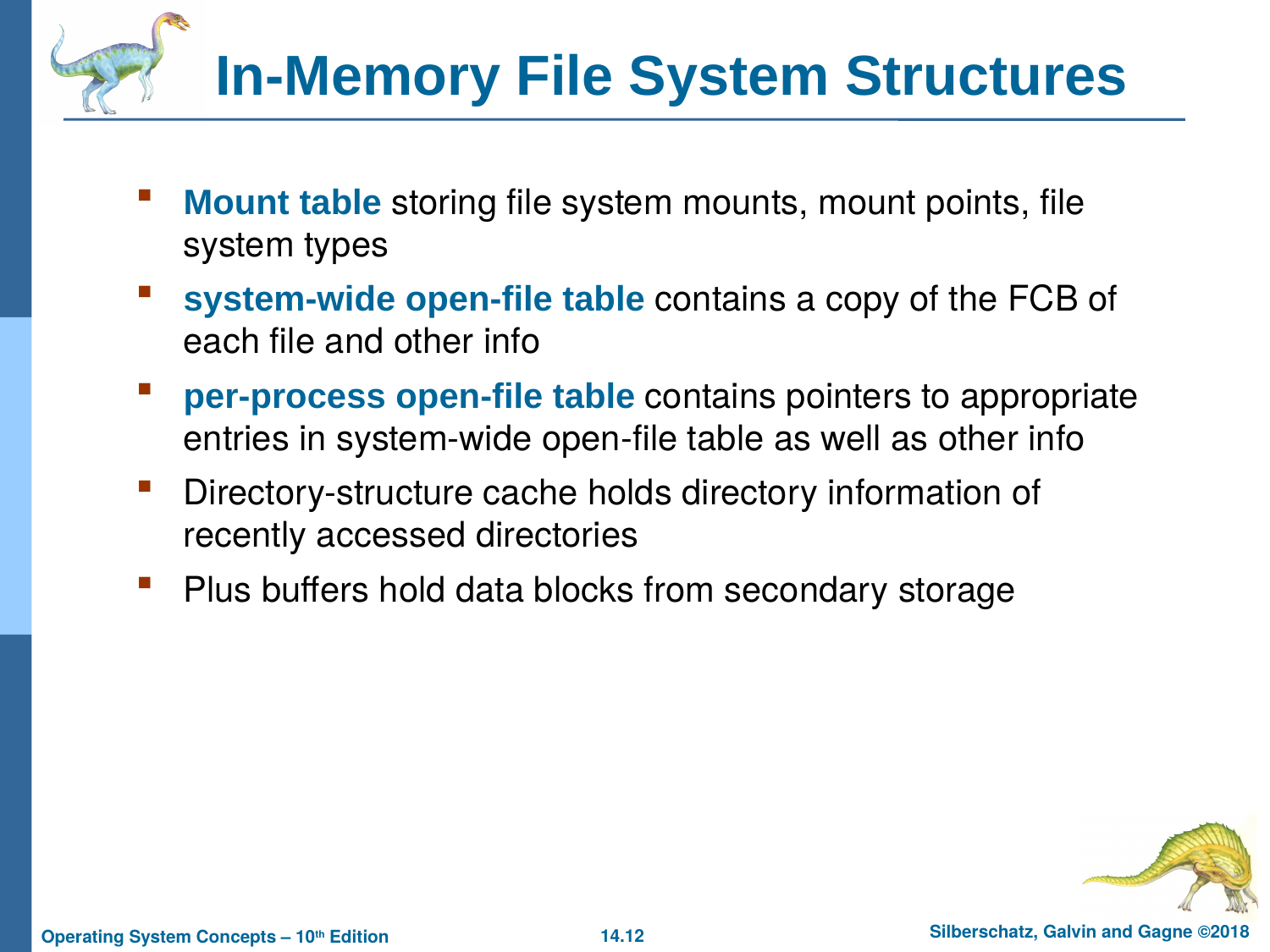

# In-Memory File System Structures
Mount table storing file system mounts, mount points, file system types
system-wide open-file table contains a copy of the FCB of each file and other info
per-process open-file table contains pointers to appropriate entries in system-wide open-file table as well as other info
Directory-structure cache holds directory information of recently accessed directories
Plus buffers hold data blocks from secondary storage